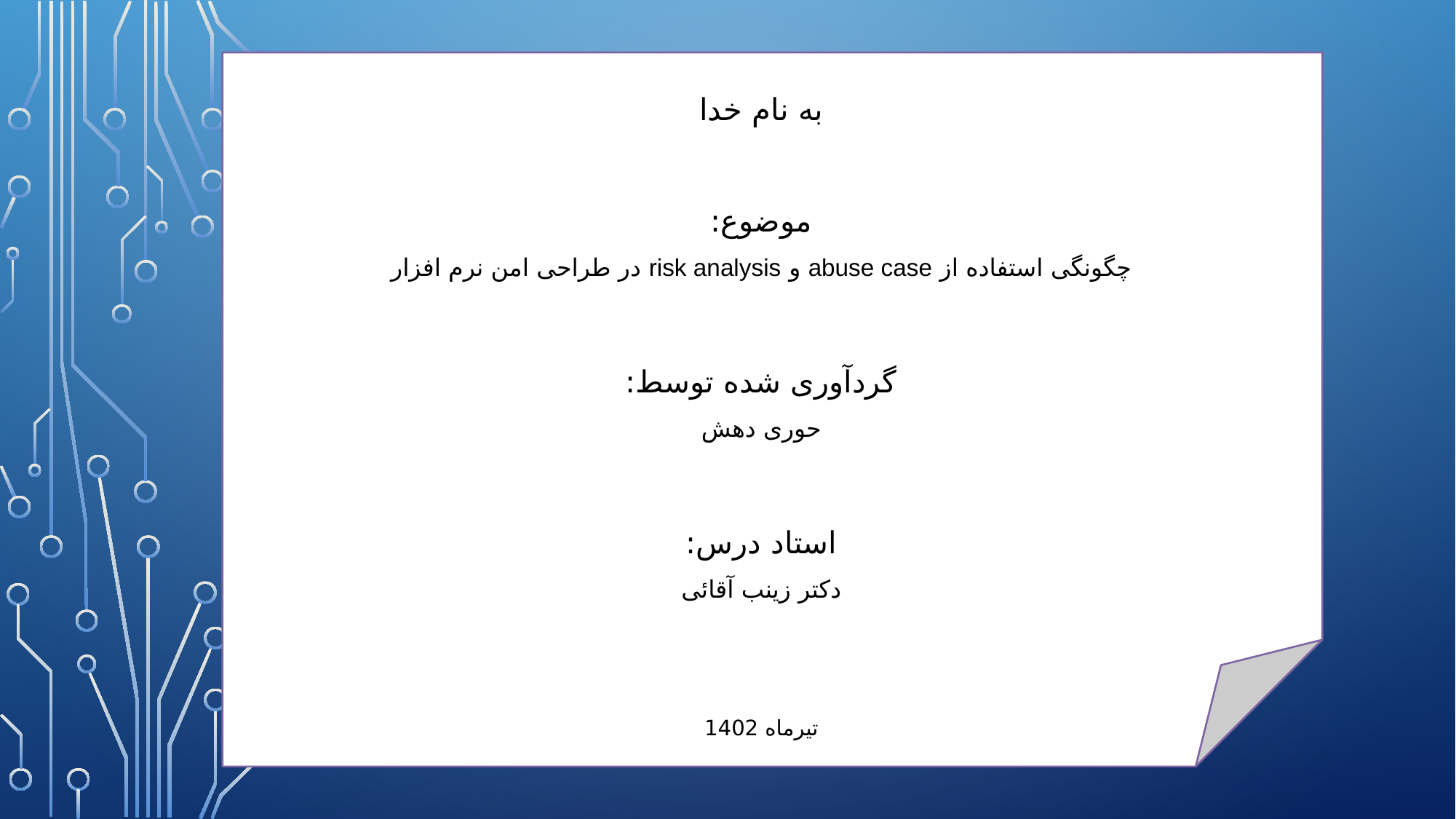

به نام خدا

موضوع:
چگونگی استفاده از abuse case و risk analysis در طراحی امن نرم افزار

گردآوری شده توسط:
حوری دهش

استاد درس:
دکتر زینب آقائی

تیرماه 1402